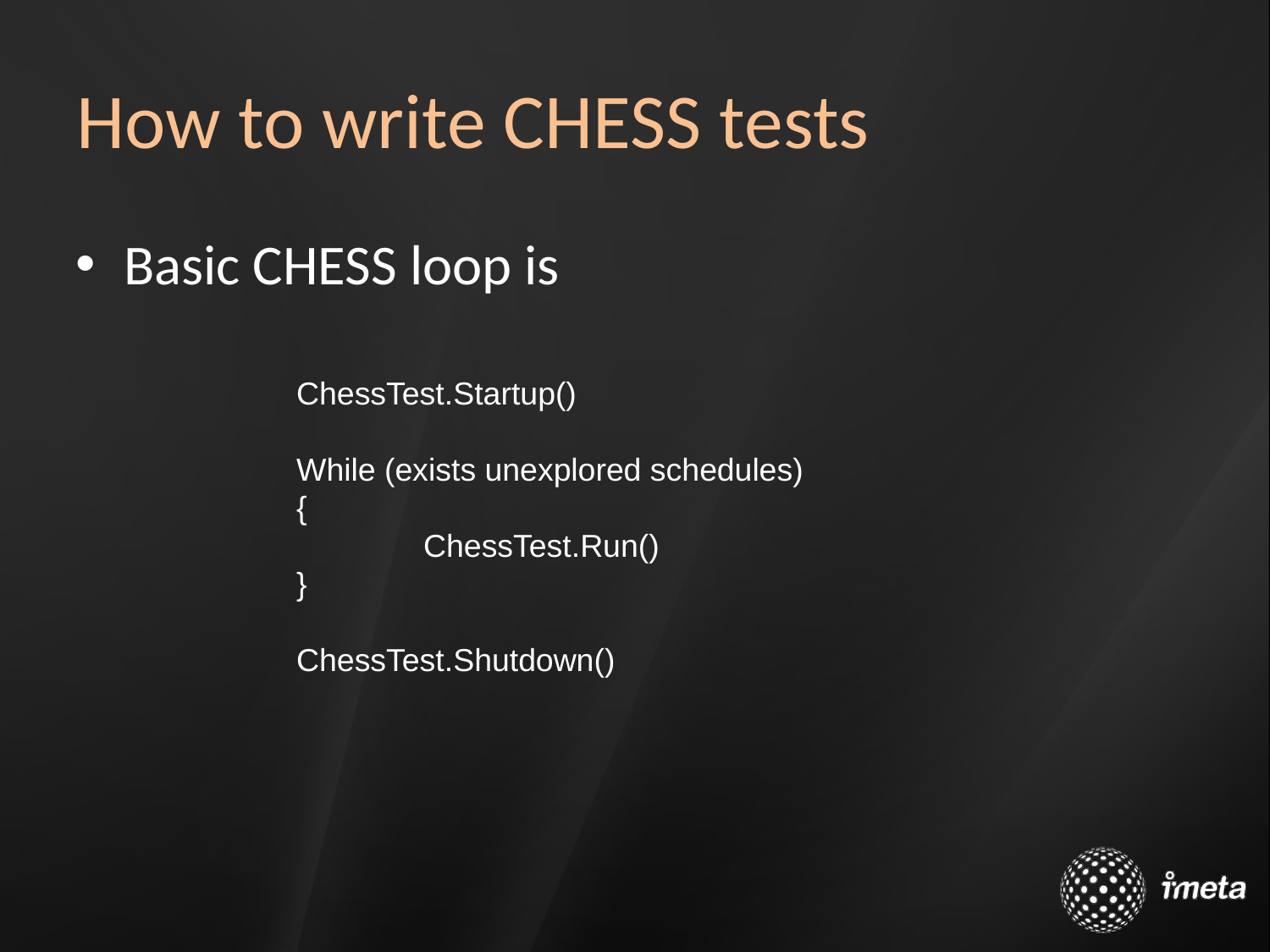

# How to write CHESS tests
Basic CHESS loop is

ChessTest.Startup()

While (exists unexplored schedules)
{
	ChessTest.Run()
}

ChessTest.Shutdown()